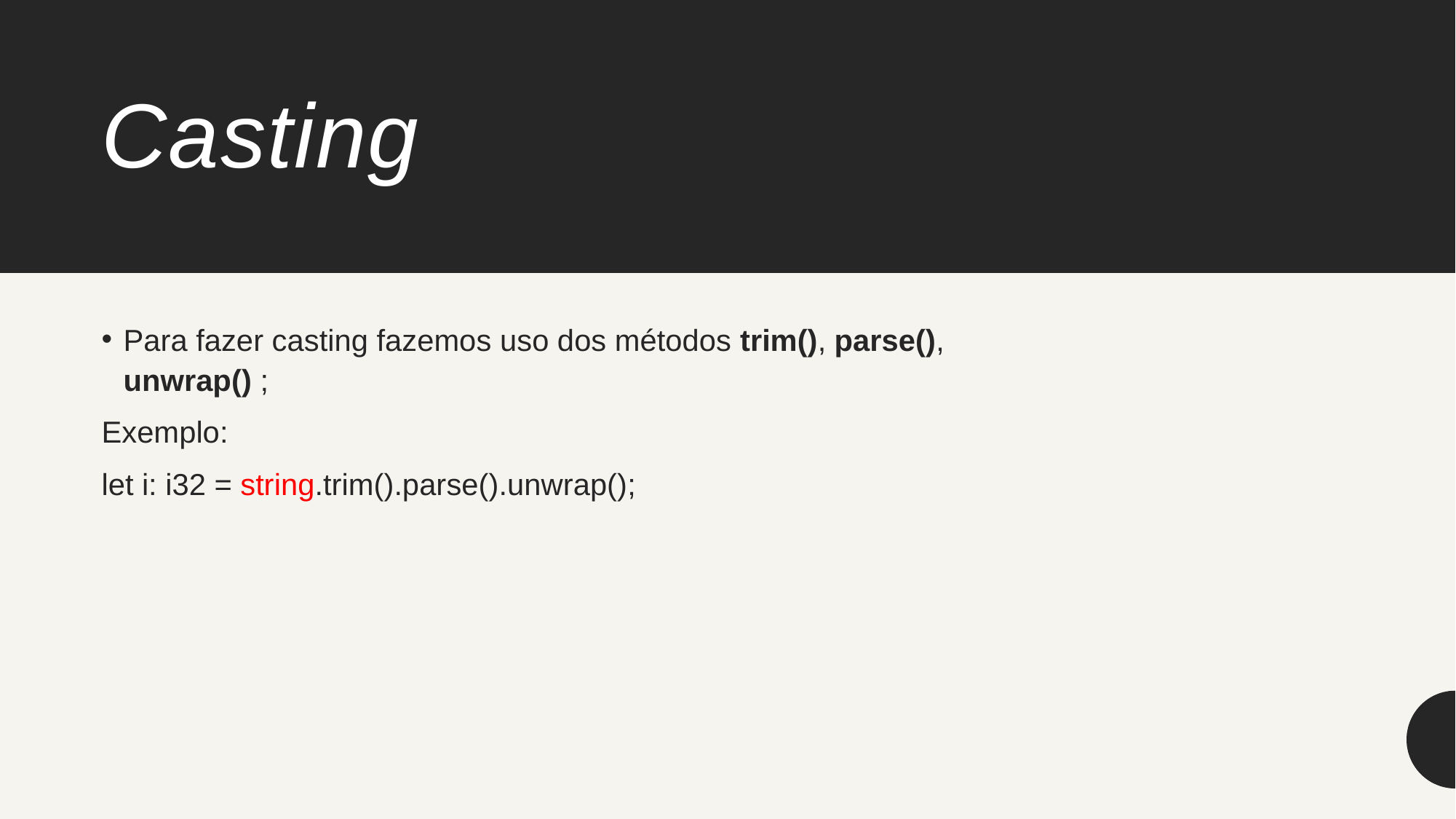

# Casting
Para fazer casting fazemos uso dos métodos trim(), parse(), unwrap() ;
Exemplo:
let i: i32 = string.trim().parse().unwrap();